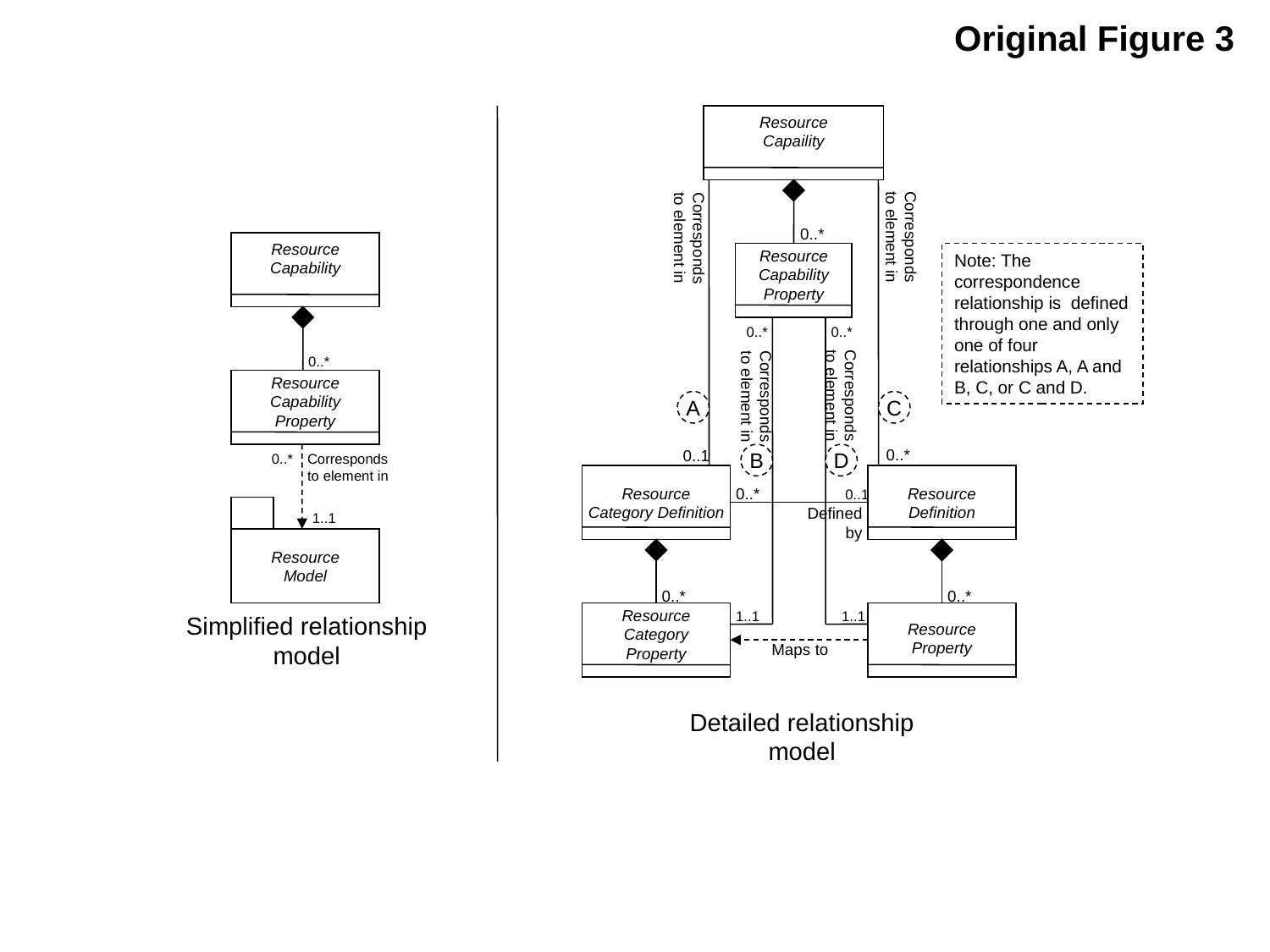

Original Figure 3

Resource
Capaility

Corresponds
to element in
Corresponds
to element in
0..*
Resource
Capability

Resource
Capability
Property

Note: The correspondence relationship is  defined through one and only one of four relationships A, A and B, C, or C and D.

0..*

0..*

0..*
Resource
Capability
Property

Corresponds
to element in
Corresponds
to element in
A
C
0..*
0..1
0..*
Corresponds
to element in

B
D
Resource
Category Definition

Resource
Definition

0..*
0..1

Resource
Model
Defined
by
1..1

0..*
0..*
1..1
1..1
Resource
Category
Property

Resource
Property

Simplified relationship
model

Maps to
Detailed relationship
model